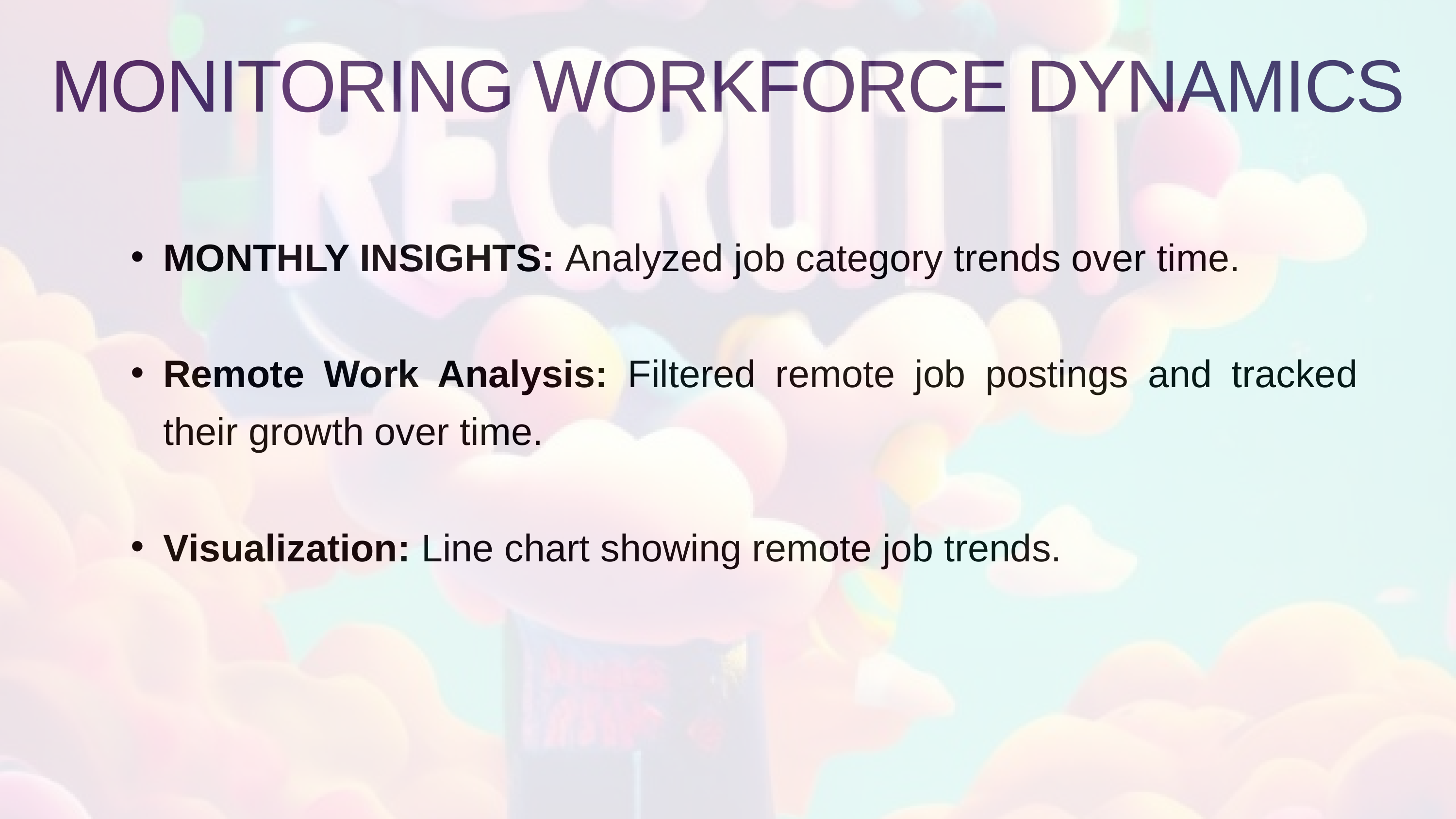

MONITORING WORKFORCE DYNAMICS
MONTHLY INSIGHTS: Analyzed job category trends over time.

Remote Work Analysis: Filtered remote job postings and tracked their growth over time.

Visualization: Line chart showing remote job trends.